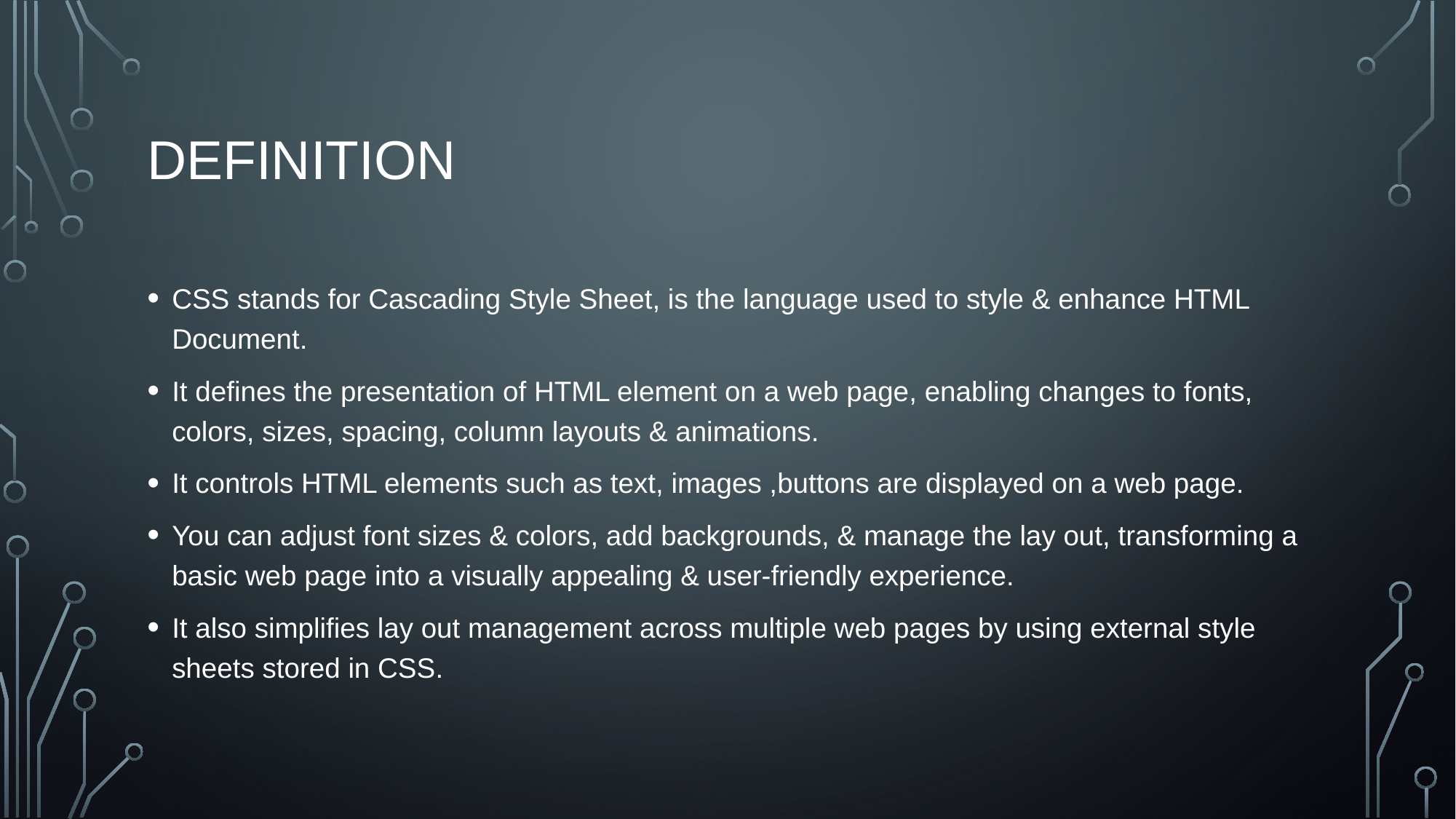

# definition
CSS stands for Cascading Style Sheet, is the language used to style & enhance HTML Document.
It defines the presentation of HTML element on a web page, enabling changes to fonts, colors, sizes, spacing, column layouts & animations.
It controls HTML elements such as text, images ,buttons are displayed on a web page.
You can adjust font sizes & colors, add backgrounds, & manage the lay out, transforming a basic web page into a visually appealing & user-friendly experience.
It also simplifies lay out management across multiple web pages by using external style sheets stored in CSS.